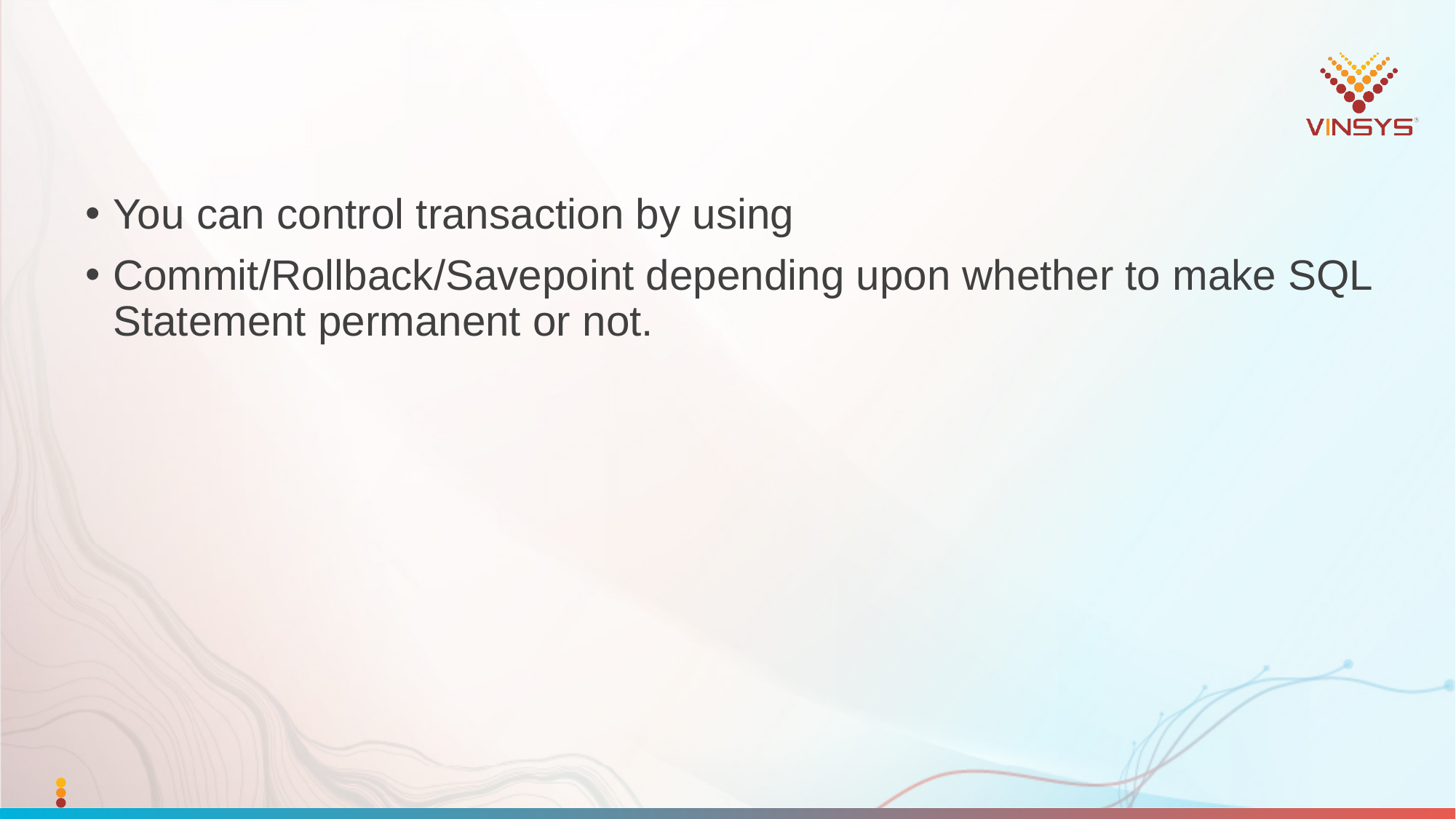

#
You can control transaction by using
Commit/Rollback/Savepoint depending upon whether to make SQL Statement permanent or not.